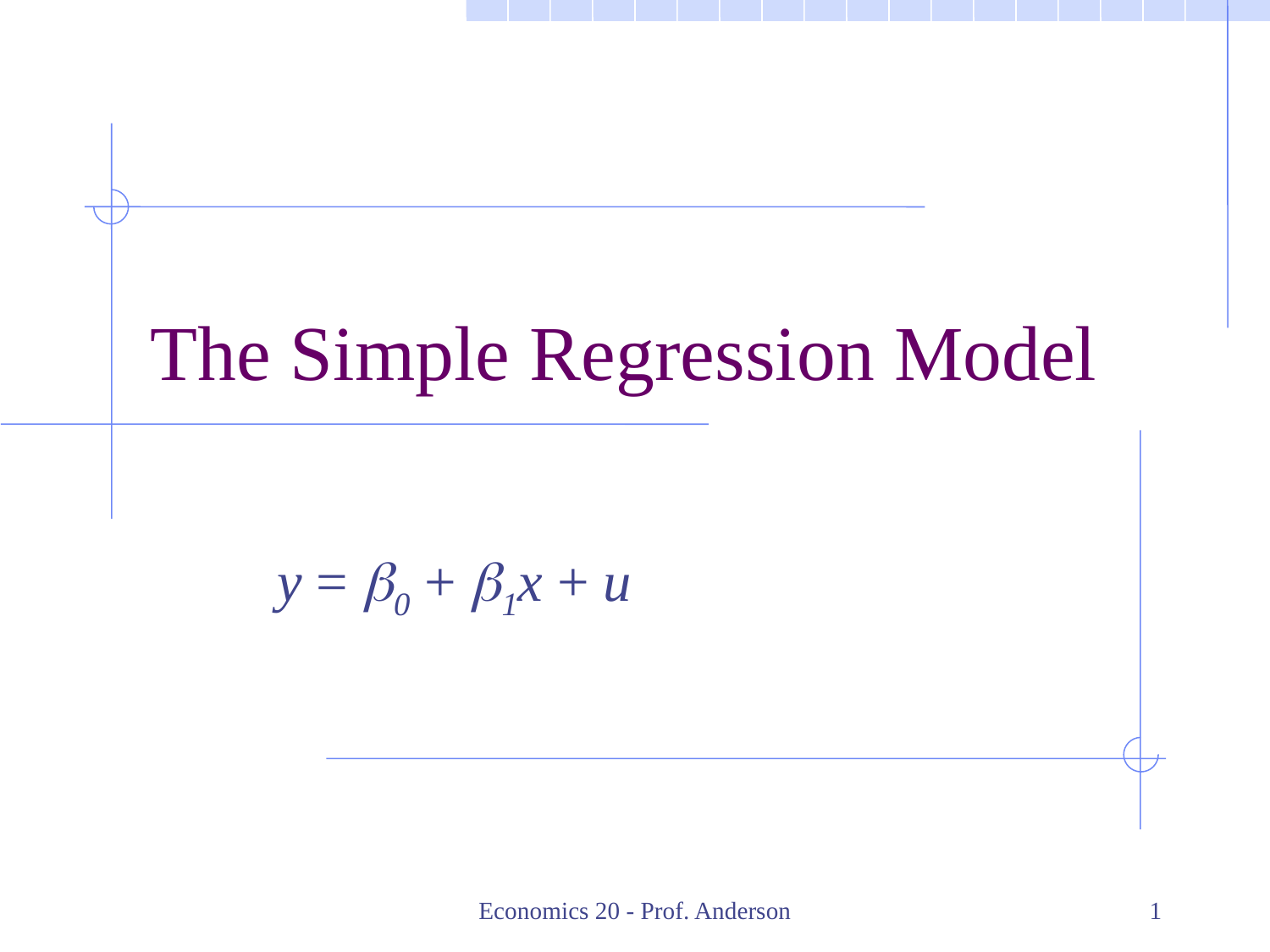

# The Simple Regression Model

	y = β0 + β1x + u
Economics 20 - Prof. Anderson
1